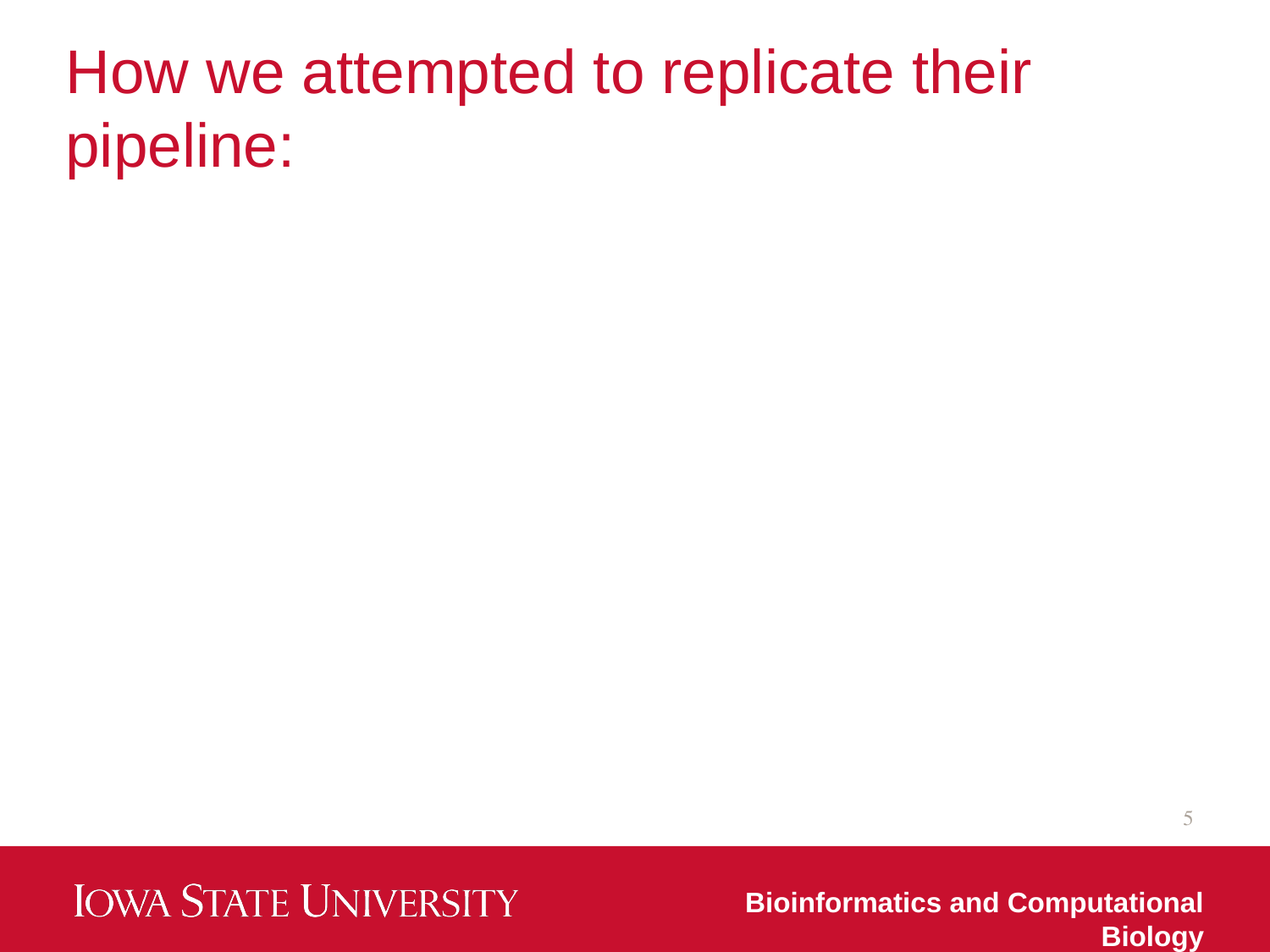

# How we attempted to replicate their pipeline:

5
Bioinformatics and Computational Biology